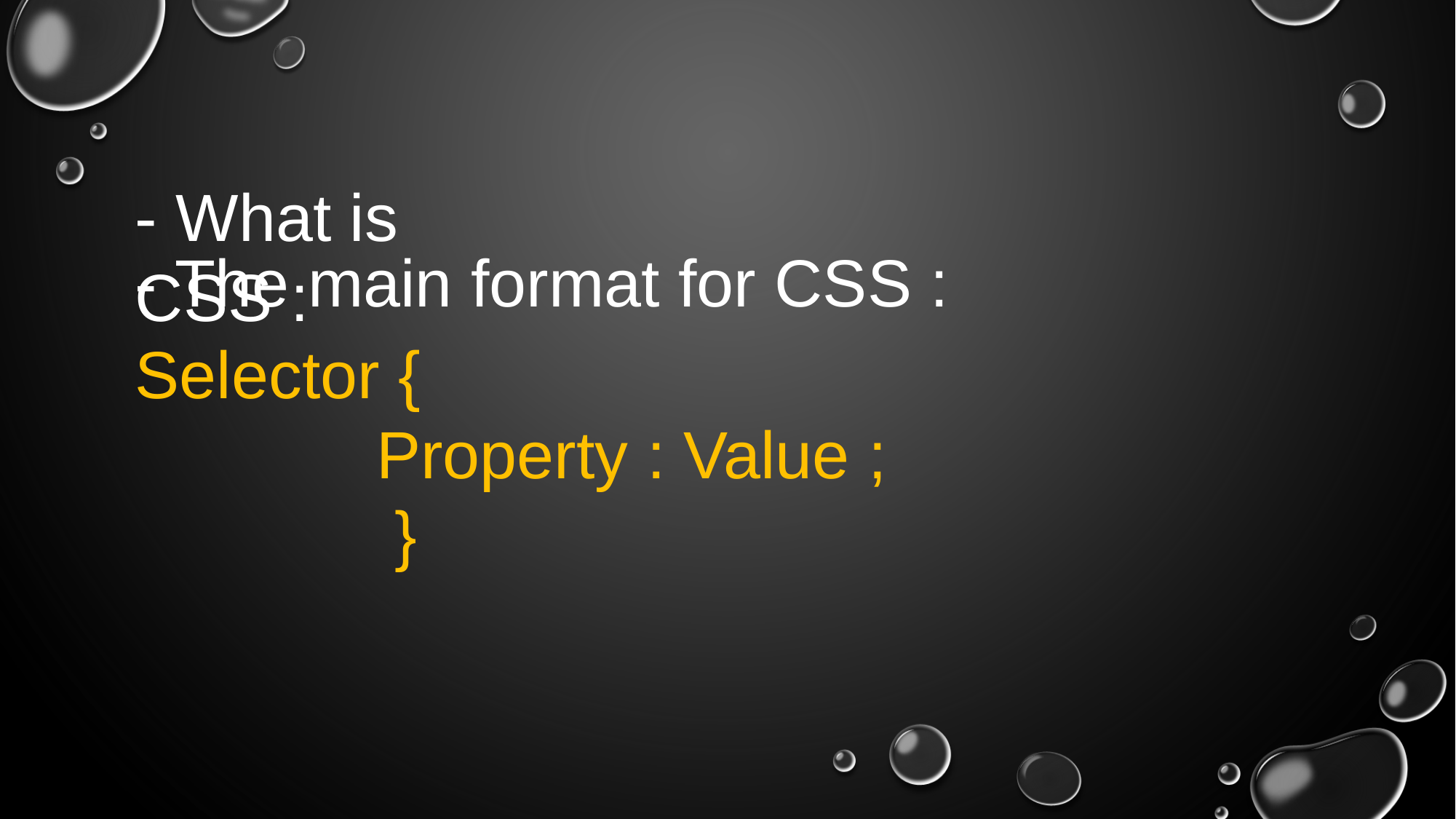

- What is CSS :
- The main format for CSS :
Selector {
             Property : Value ;
              }